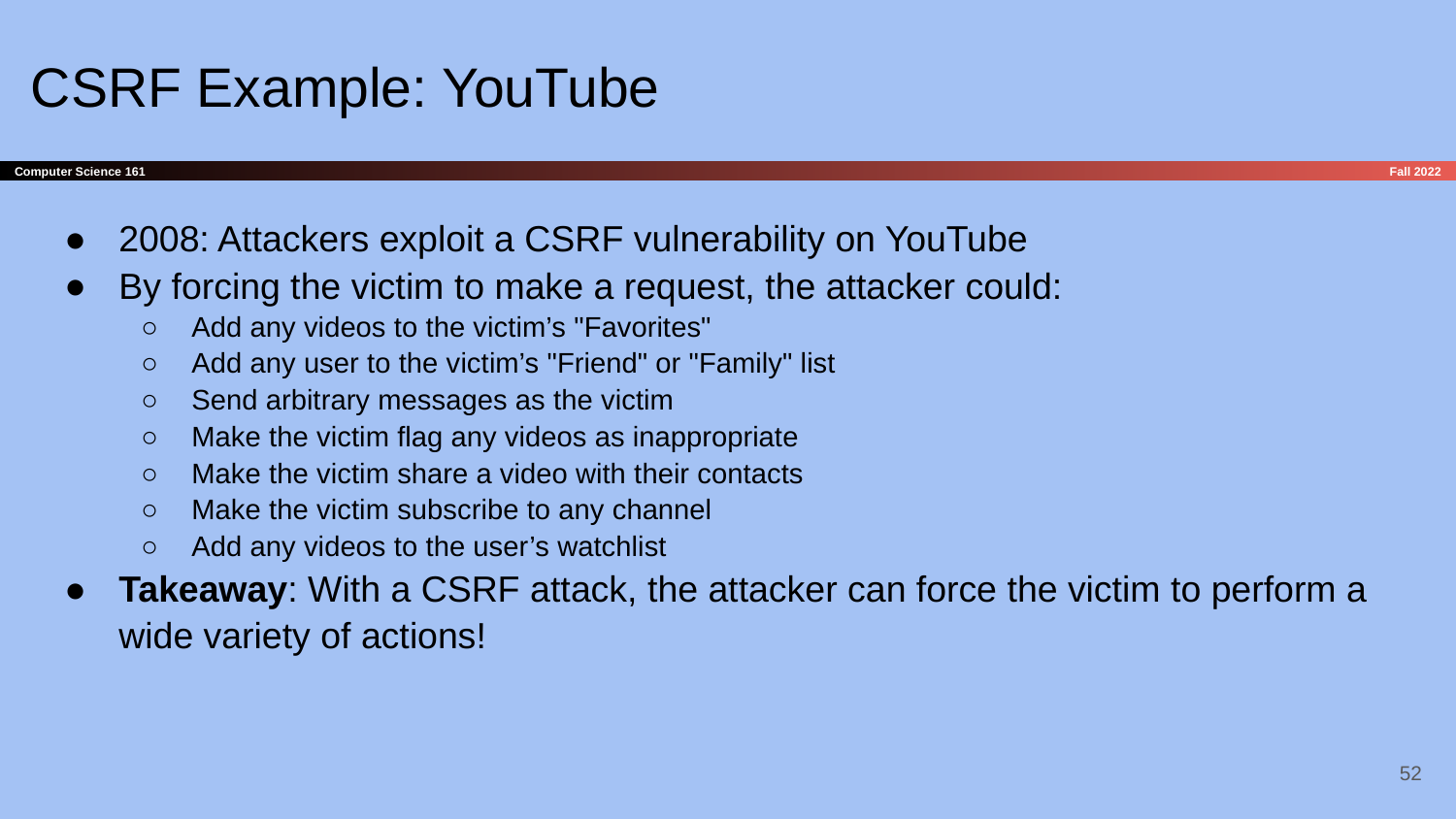

# CSRF Example: YouTube
2008: Attackers exploit a CSRF vulnerability on YouTube
By forcing the victim to make a request, the attacker could:
Add any videos to the victim’s "Favorites"
Add any user to the victim’s "Friend" or "Family" list
Send arbitrary messages as the victim
Make the victim flag any videos as inappropriate
Make the victim share a video with their contacts
Make the victim subscribe to any channel
Add any videos to the user’s watchlist
Takeaway: With a CSRF attack, the attacker can force the victim to perform a wide variety of actions!
52